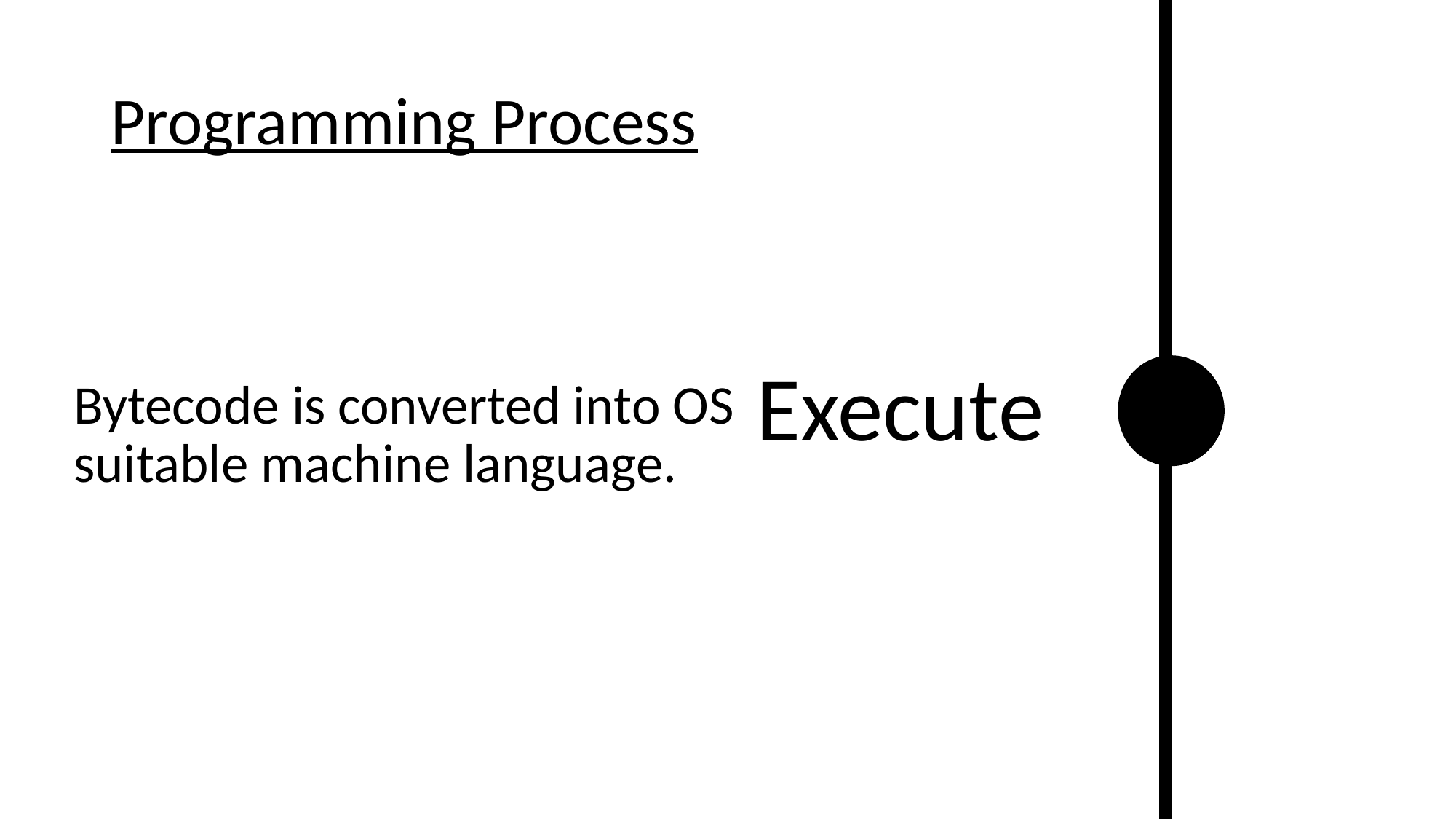

Edit
Compile
Load
Verify
Execute
# Programming Process
Bytecode is converted into OS suitable machine language.